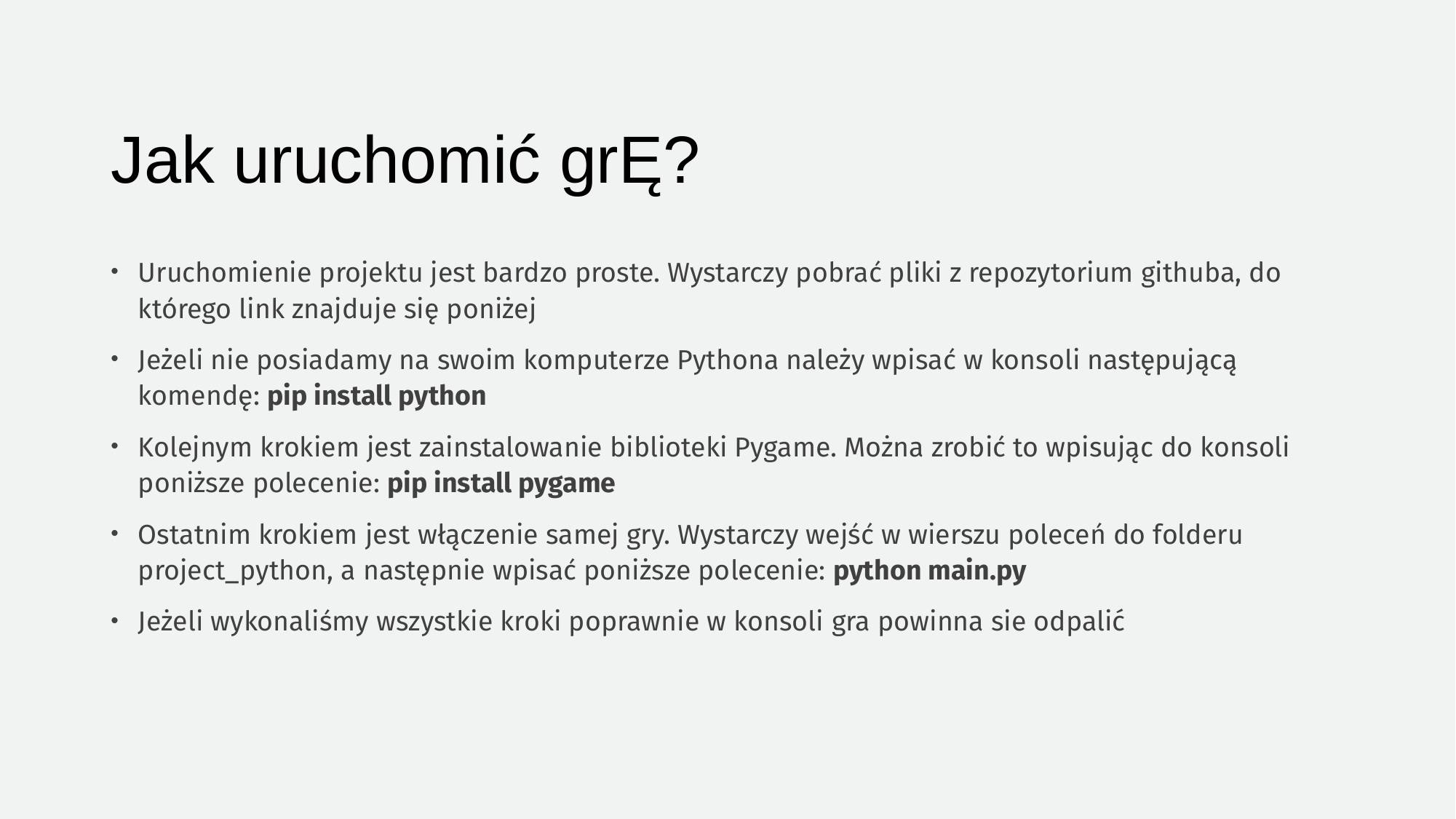

# Jak uruchomić grĘ?
Uruchomienie projektu jest bardzo proste. Wystarczy pobrać pliki z repozytorium githuba, do którego link znajduje się poniżej​
Jeżeli nie posiadamy na swoim komputerze Pythona należy wpisać w konsoli następującą komendę: pip install python​
Kolejnym krokiem jest zainstalowanie biblioteki Pygame. Można zrobić to wpisując do konsoli poniższe polecenie: pip install pygame​
Ostatnim krokiem jest włączenie samej gry. Wystarczy wejść w wierszu poleceń do folderu project_python, a następnie wpisać poniższe polecenie: python main.py​
Jeżeli wykonaliśmy wszystkie kroki poprawnie w konsoli gra powinna sie odpalić
​